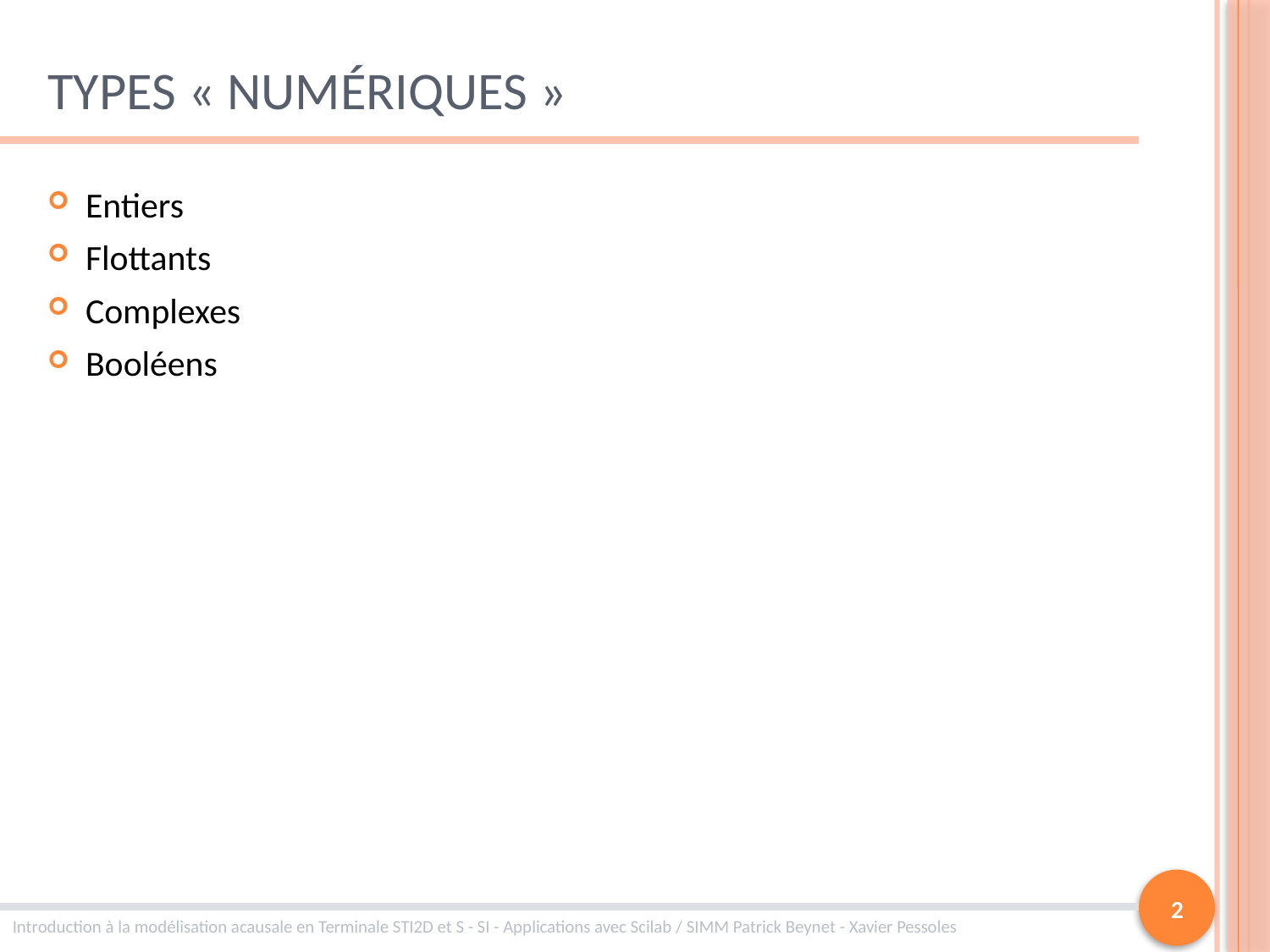

# Types « numériques »
Entiers
Flottants
Complexes
Booléens

2